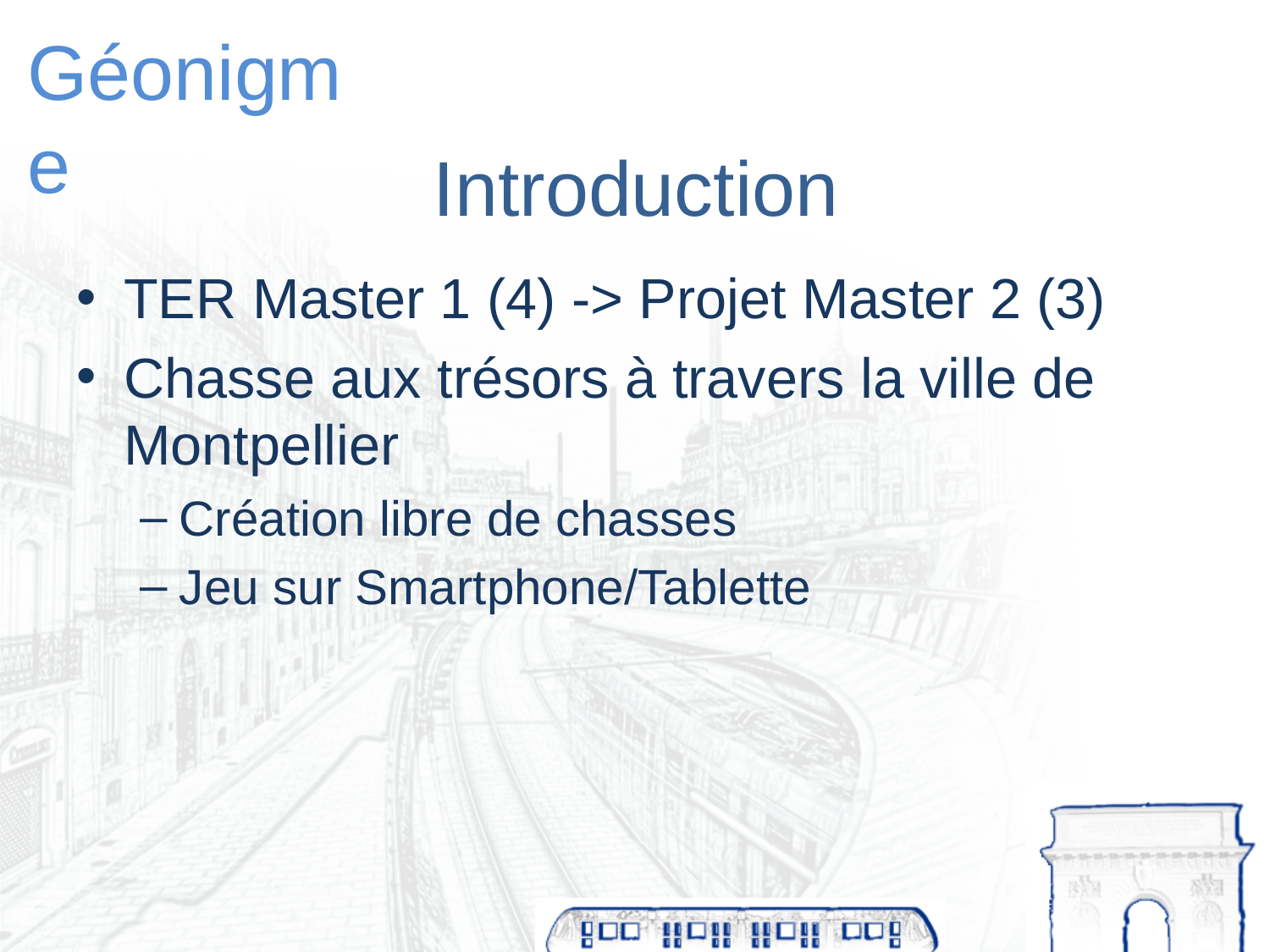

# Introduction
TER Master 1 (4) -> Projet Master 2 (3)
Chasse aux trésors à travers la ville de Montpellier
Création libre de chasses
Jeu sur Smartphone/Tablette